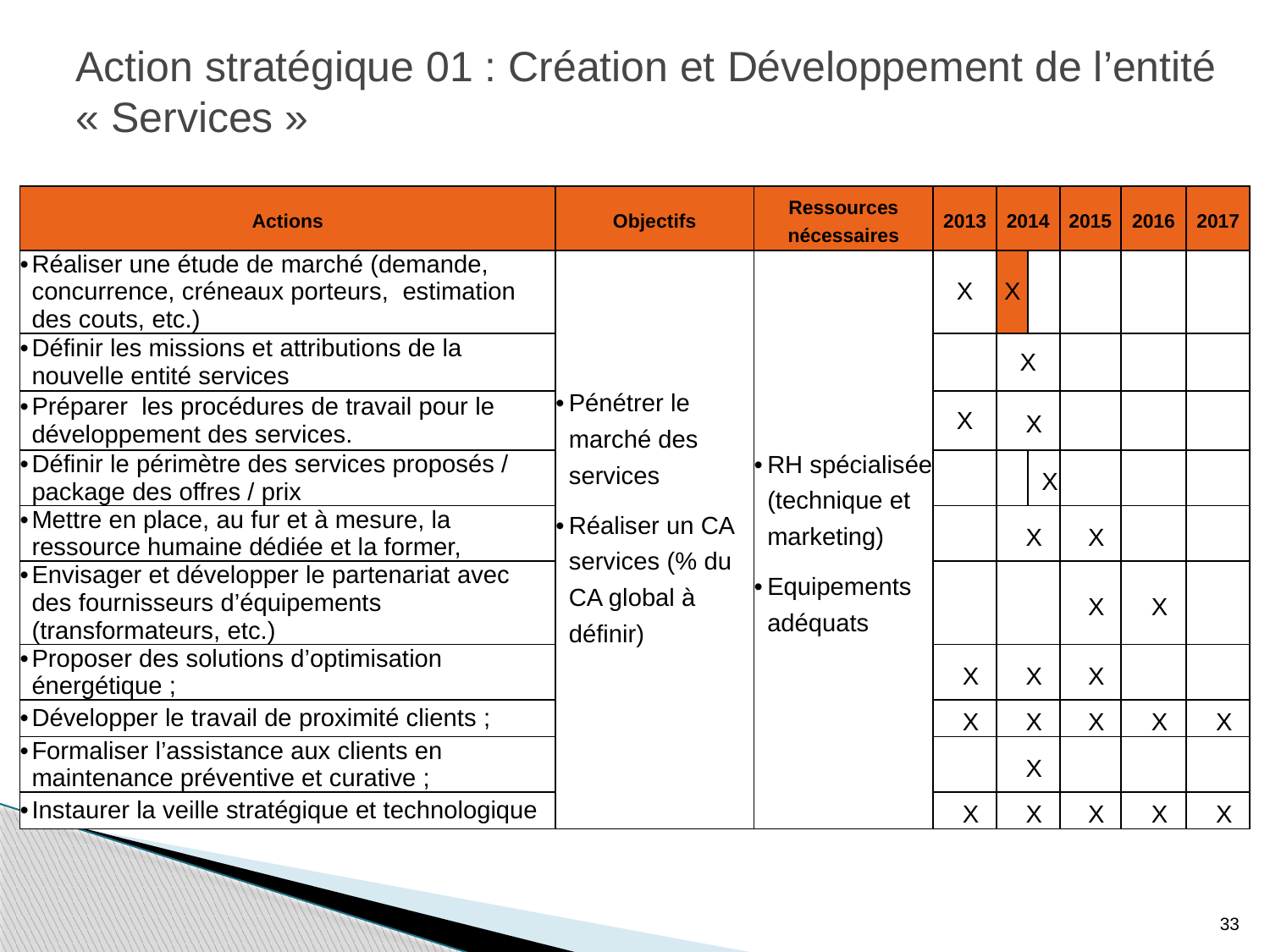

# Action stratégique 01 : Création et Développement de l’entité « Services »
| Actions | Objectifs | Ressources nécessaires | 2013 | 2014 |  | 2015 | 2016 | 2017 |
| --- | --- | --- | --- | --- | --- | --- | --- | --- |
| Réaliser une étude de marché (demande, concurrence, créneaux porteurs, estimation des couts, etc.) | Pénétrer le marché des services Réaliser un CA services (% du CA global à définir) | RH spécialisée (technique et marketing) Equipements adéquats | X | X |  |  |  |  |
| Définir les missions et attributions de la nouvelle entité services |  |  |  | X |  |  |  |  |
| Préparer les procédures de travail pour le développement des services. |  |  | X | X |  |  |  |  |
| Définir le périmètre des services proposés / package des offres / prix |  |  |  |  | X |  |  |  |
| Mettre en place, au fur et à mesure, la ressource humaine dédiée et la former, |  |  |  | X |  | X |  |  |
| Envisager et développer le partenariat avec des fournisseurs d’équipements (transformateurs, etc.) |  |  |  |  |  | X | X |  |
| Proposer des solutions d’optimisation énergétique ; |  |  | X | X |  | X |  |  |
| Développer le travail de proximité clients ; |  |  | X | X |  | X | X | X |
| Formaliser l’assistance aux clients en maintenance préventive et curative ; |  |  |  | X |  |  |  |  |
| Instaurer la veille stratégique et technologique |  |  | X | X |  | X | X | X |
33